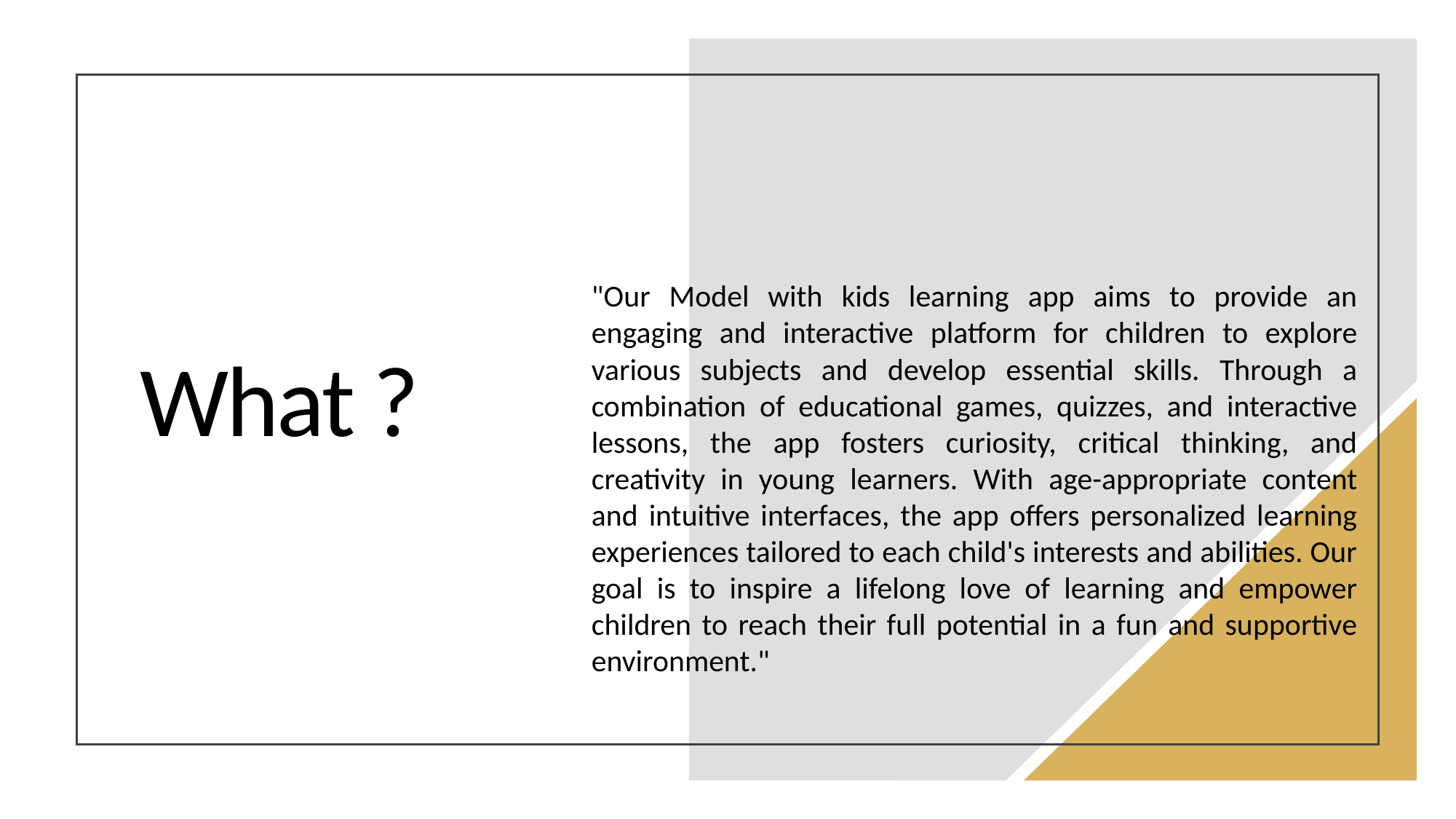

What ?
"Our Model with kids learning app aims to provide an engaging and interactive platform for children to explore various subjects and develop essential skills. Through a combination of educational games, quizzes, and interactive lessons, the app fosters curiosity, critical thinking, and creativity in young learners. With age-appropriate content and intuitive interfaces, the app offers personalized learning experiences tailored to each child's interests and abilities. Our goal is to inspire a lifelong love of learning and empower children to reach their full potential in a fun and supportive environment."